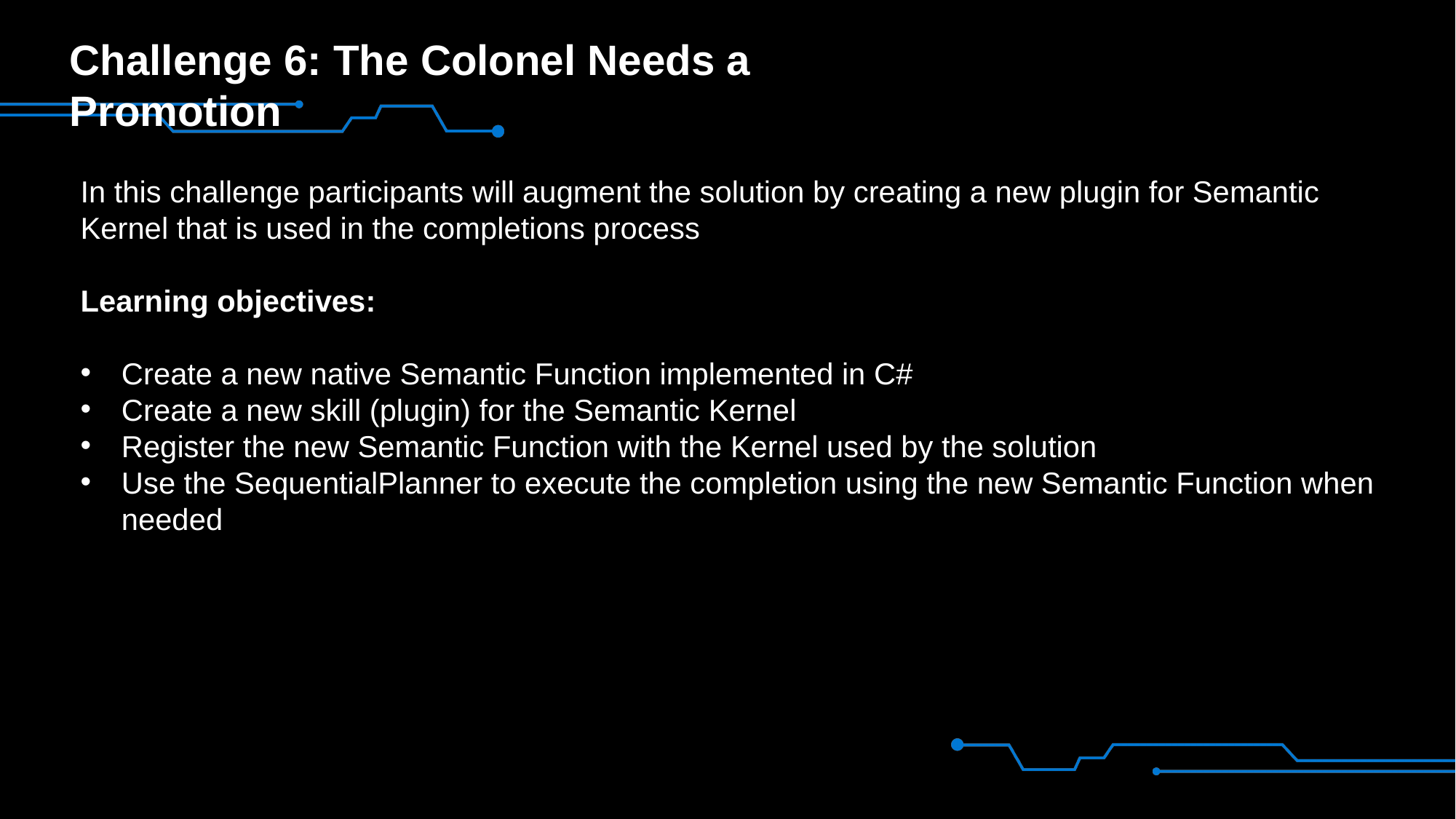

# Challenge 6: The Colonel Needs a Promotion
In this challenge participants will augment the solution by creating a new plugin for Semantic Kernel that is used in the completions process

Learning objectives:

Create a new native Semantic Function implemented in C#
Create a new skill (plugin) for the Semantic Kernel
Register the new Semantic Function with the Kernel used by the solution
Use the SequentialPlanner to execute the completion using the new Semantic Function when needed